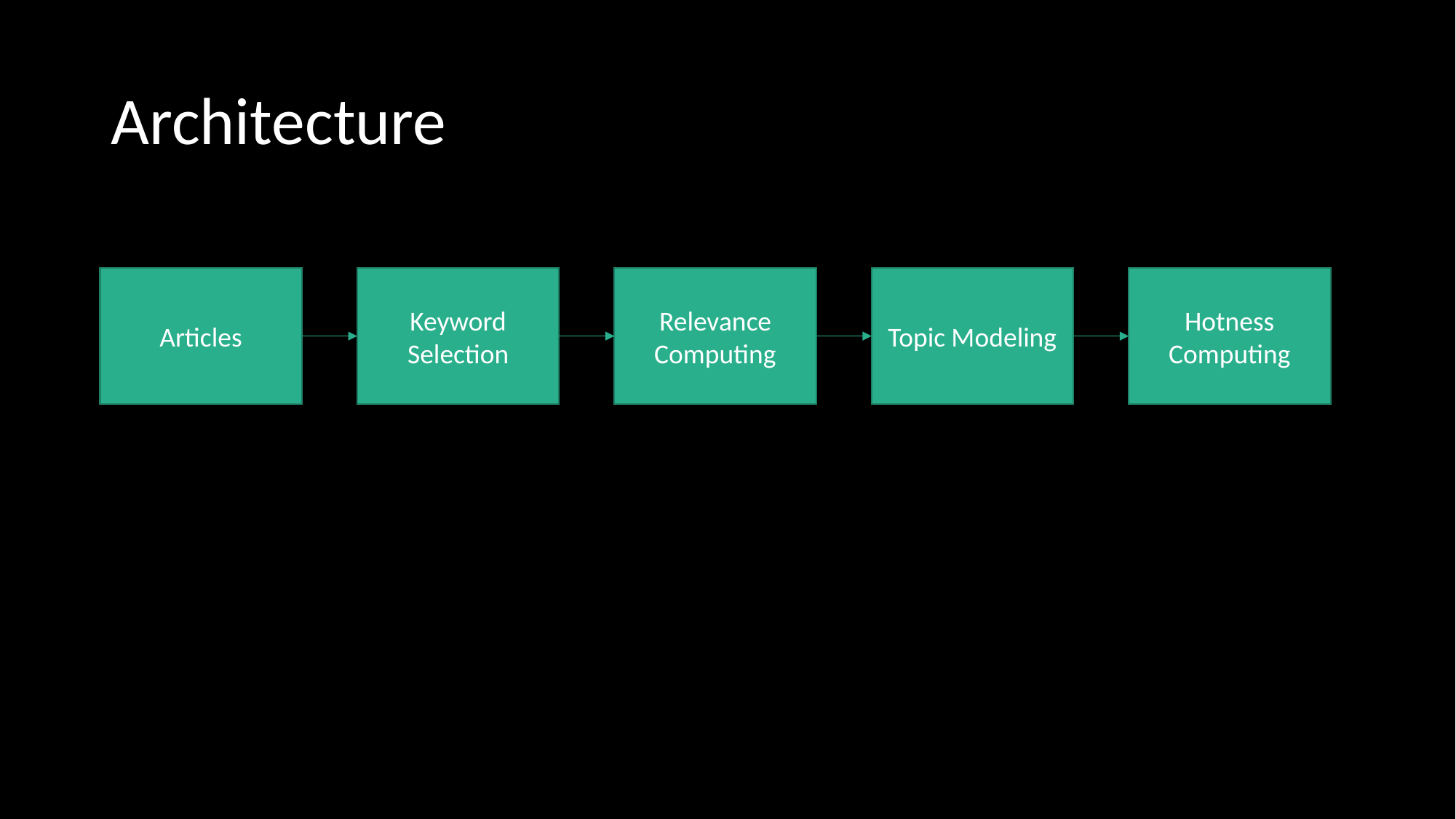

# Architecture

Keyword
Selection
Relevance
Computing
Topic Modeling
Hotness Computing
Articles